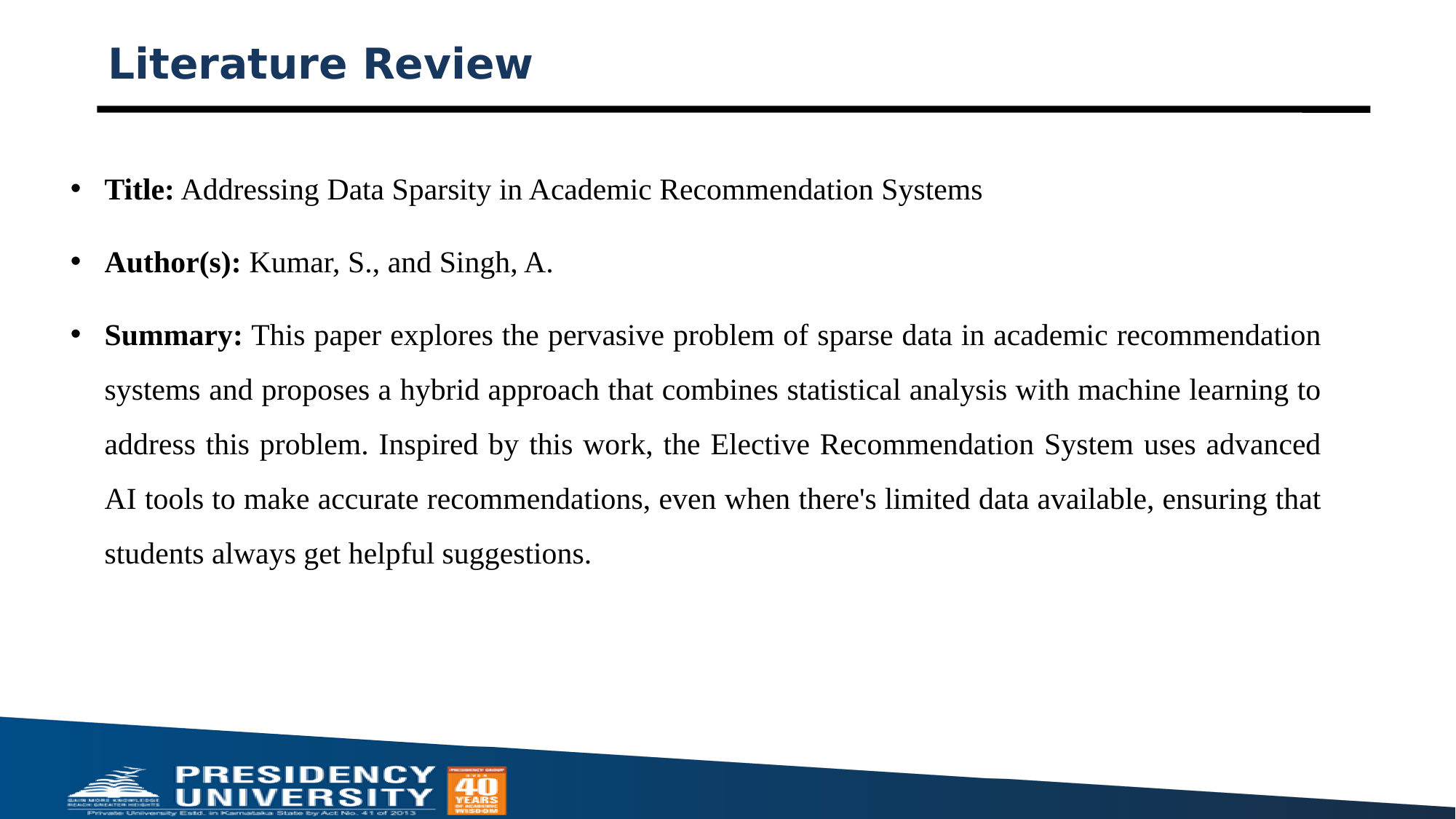

# Literature Review

Title: Addressing Data Sparsity in Academic Recommendation Systems
Author(s): Kumar, S., and Singh, A.
Summary: This paper explores the pervasive problem of sparse data in academic recommendation systems and proposes a hybrid approach that combines statistical analysis with machine learning to address this problem. Inspired by this work, the Elective Recommendation System uses advanced AI tools to make accurate recommendations, even when there's limited data available, ensuring that students always get helpful suggestions.